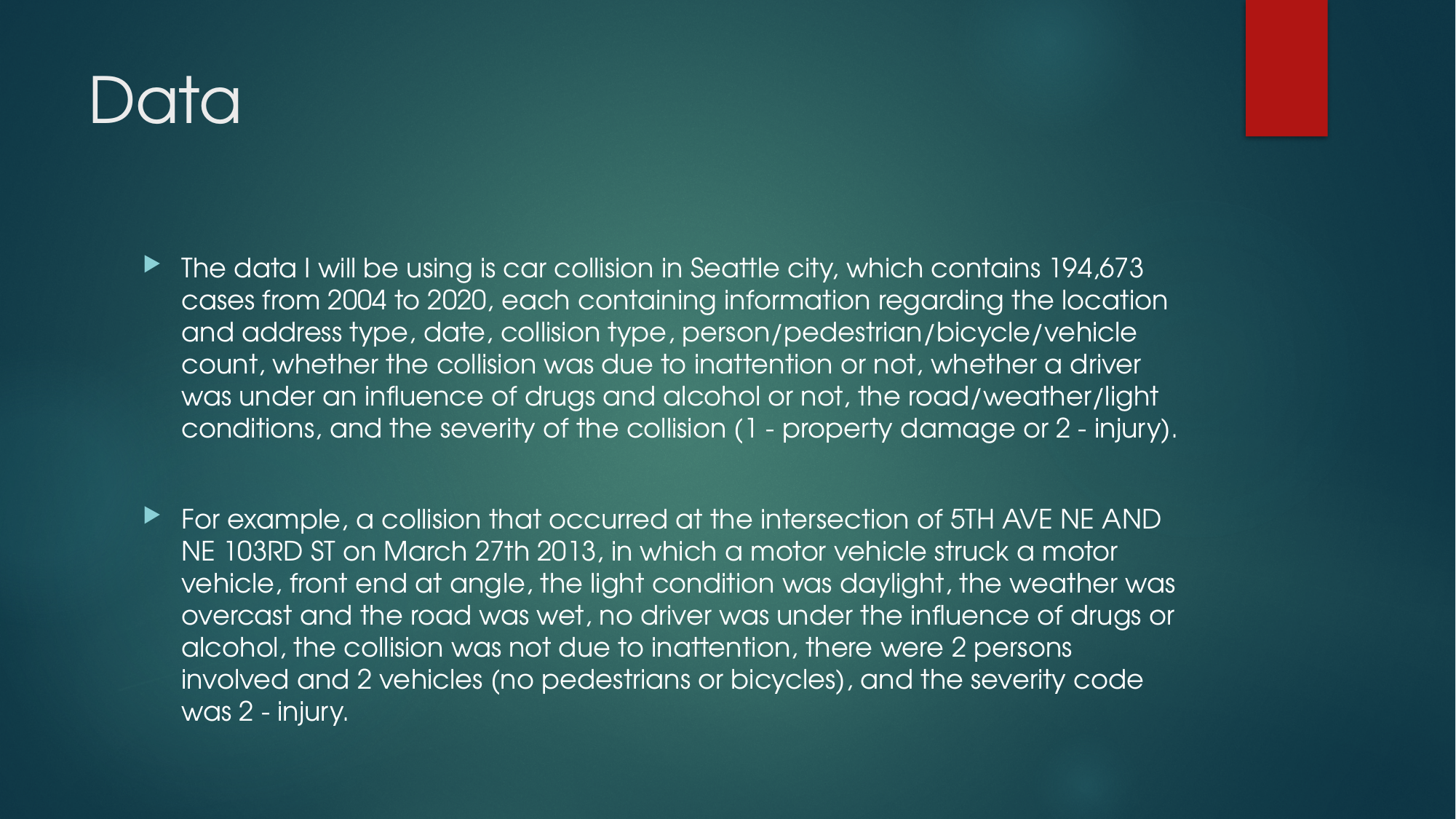

# Data
The data I will be using is car collision in Seattle city, which contains 194,673 cases from 2004 to 2020, each containing information regarding the location and address type, date, collision type, person/pedestrian/bicycle/vehicle count, whether the collision was due to inattention or not, whether a driver was under an influence of drugs and alcohol or not, the road/weather/light conditions, and the severity of the collision (1 - property damage or 2 - injury).

For example, a collision that occurred at the intersection of 5TH AVE NE AND NE 103RD ST on March 27th 2013, in which a motor vehicle struck a motor vehicle, front end at angle, the light condition was daylight, the weather was overcast and the road was wet, no driver was under the influence of drugs or alcohol, the collision was not due to inattention, there were 2 persons involved and 2 vehicles (no pedestrians or bicycles), and the severity code was 2 - injury.